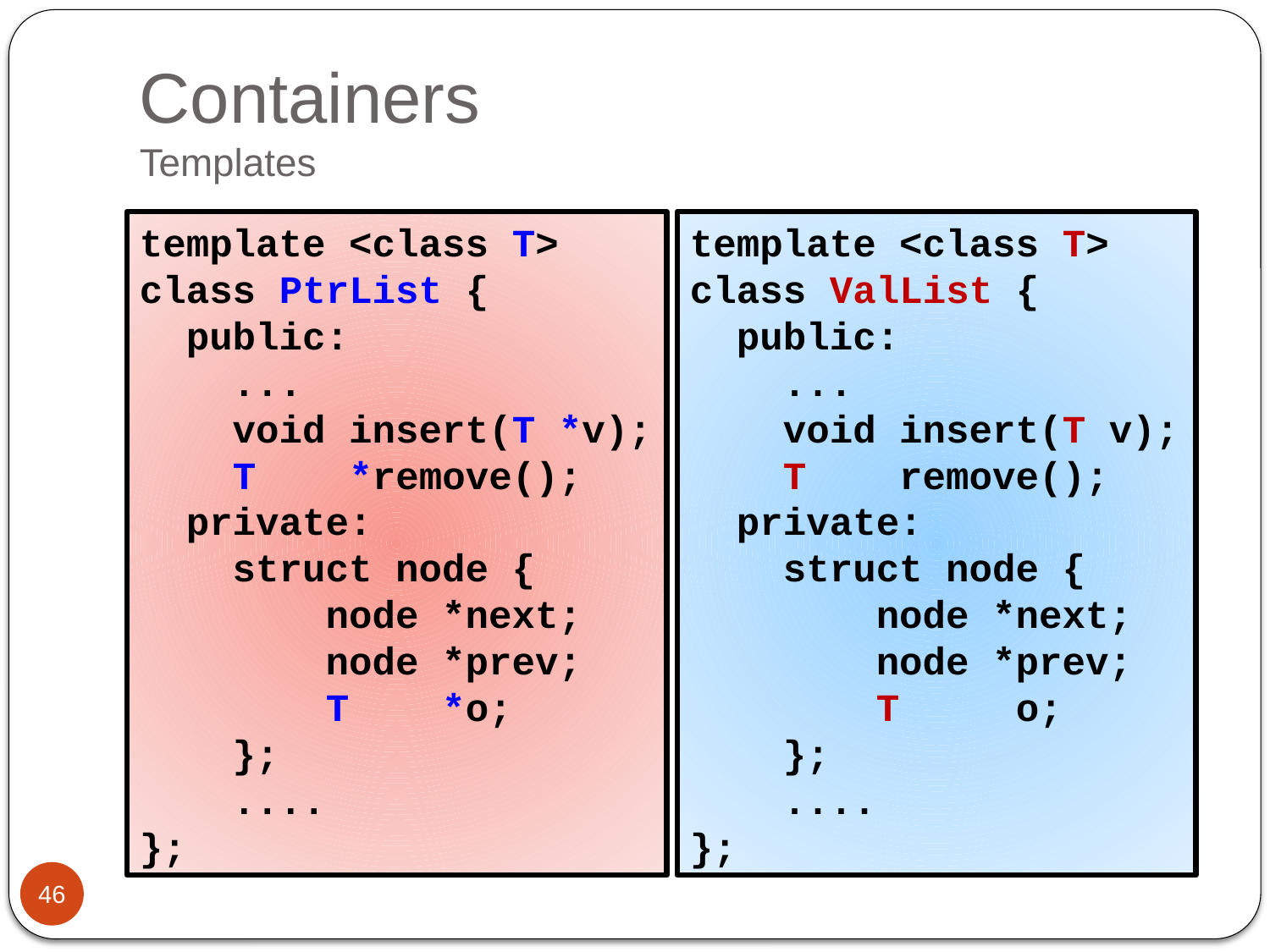

# Containers Templates
template <class T>
class PtrList {
  public:
    ...
    void insert(T *v);
    T    *remove();
  private:
    struct node {
        node *next;
        node *prev;
        T    *o;
    };
    ....
};
template <class T>
class ValList {
  public:
    ...
    void insert(T v);
    T    remove();
  private:
    struct node {
        node *next;
        node *prev;
        T     o;
    };
    ....
};
46